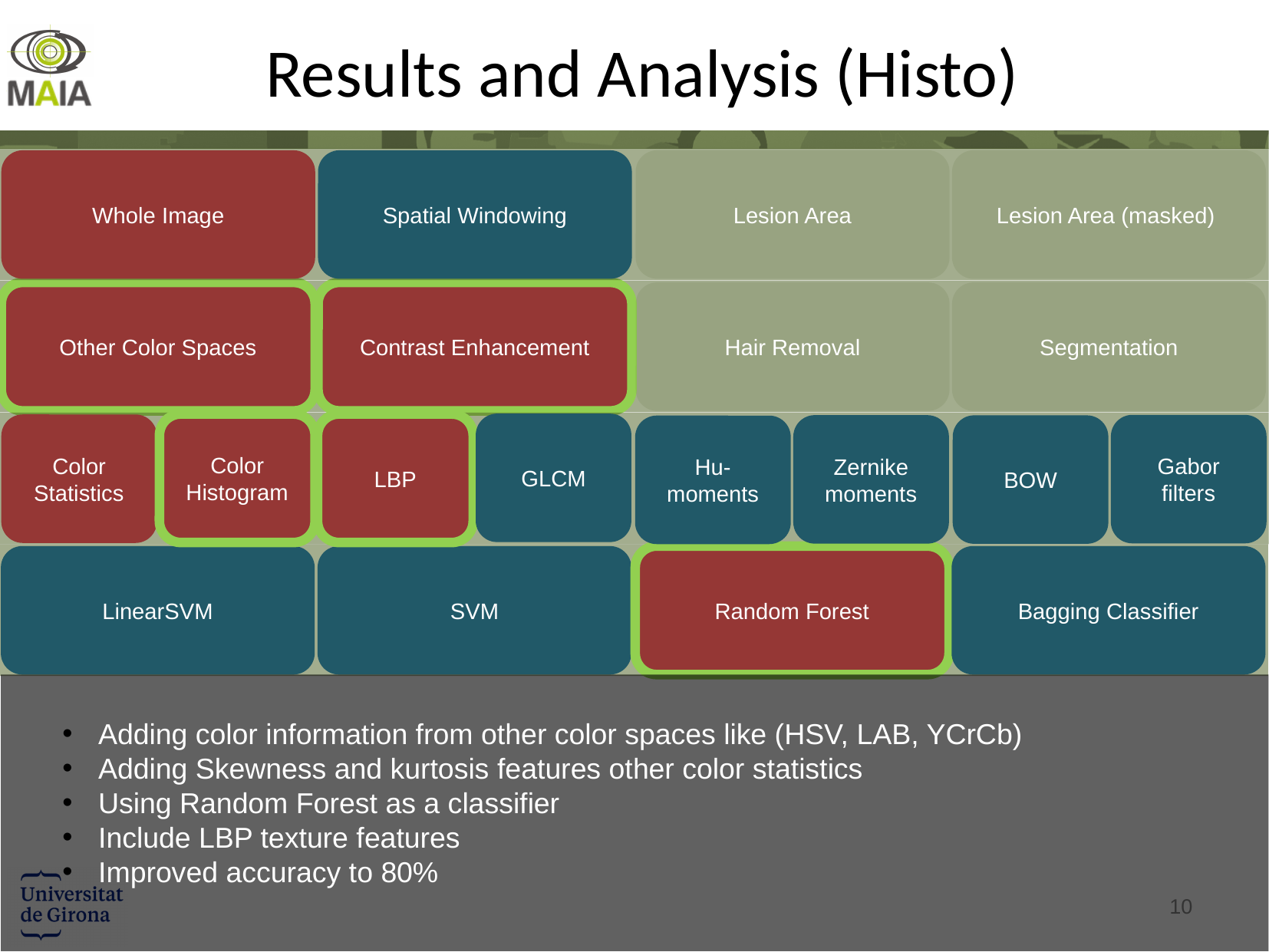

# Results and Analysis (Histo)

Spatial Windowing
Lesion Area
Lesion Area (masked)
Whole Image

Contrast Enhancement
Hair Removal
Segmentation
Other Color Spaces

GLCM
Color Histogram
LBP
Color Statistics
Gabor filters
Zernike moments
BOW
Hu-moments

SVM
Random Forest
Bagging Classifier
LinearSVM

Adding color information from other color spaces like (HSV, LAB, YCrCb)
Adding Skewness and kurtosis features other color statistics
Using Random Forest as a classifier
Include LBP texture features
Improved accuracy to 80%
10